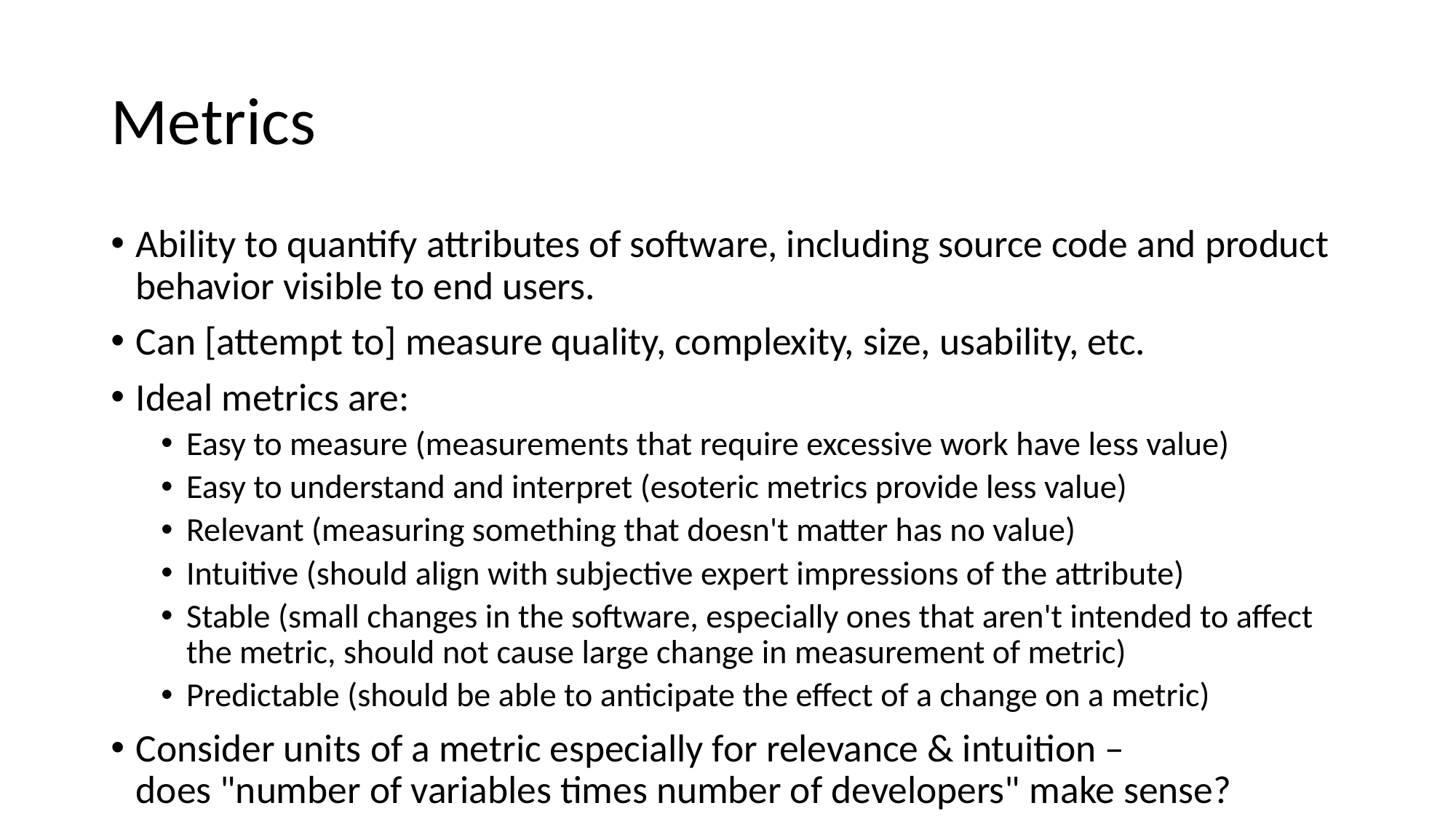

# Metrics
Ability to quantify attributes of software, including source code and product behavior visible to end users.
Can [attempt to] measure quality, complexity, size, usability, etc.
Ideal metrics are:
Easy to measure (measurements that require excessive work have less value)
Easy to understand and interpret (esoteric metrics provide less value)
Relevant (measuring something that doesn't matter has no value)
Intuitive (should align with subjective expert impressions of the attribute)
Stable (small changes in the software, especially ones that aren't intended to affect the metric, should not cause large change in measurement of metric)
Predictable (should be able to anticipate the effect of a change on a metric)
Consider units of a metric especially for relevance & intuition –  
does "number of variables times number of developers" make sense?